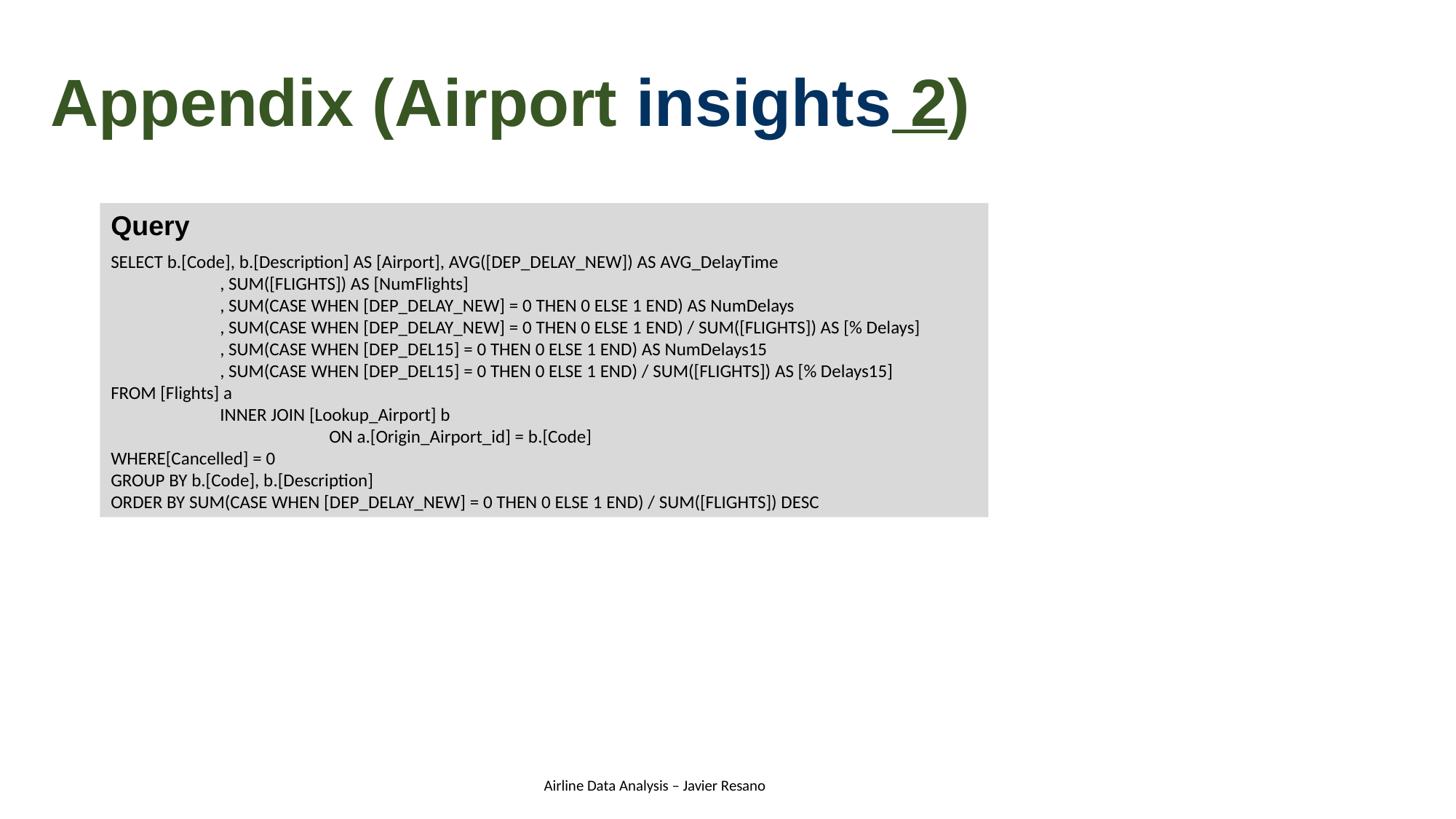

Appendix (Airport insights 2)
Query
SELECT b.[Code], b.[Description] AS [Airport], AVG([DEP_DELAY_NEW]) AS AVG_DelayTime
	, SUM([FLIGHTS]) AS [NumFlights]
	, SUM(CASE WHEN [DEP_DELAY_NEW] = 0 THEN 0 ELSE 1 END) AS NumDelays
	, SUM(CASE WHEN [DEP_DELAY_NEW] = 0 THEN 0 ELSE 1 END) / SUM([FLIGHTS]) AS [% Delays]
	, SUM(CASE WHEN [DEP_DEL15] = 0 THEN 0 ELSE 1 END) AS NumDelays15
	, SUM(CASE WHEN [DEP_DEL15] = 0 THEN 0 ELSE 1 END) / SUM([FLIGHTS]) AS [% Delays15]
FROM [Flights] a
	INNER JOIN [Lookup_Airport] b
		ON a.[Origin_Airport_id] = b.[Code]
WHERE[Cancelled] = 0
GROUP BY b.[Code], b.[Description]
ORDER BY SUM(CASE WHEN [DEP_DELAY_NEW] = 0 THEN 0 ELSE 1 END) / SUM([FLIGHTS]) DESC
Airline Data Analysis – Javier Resano